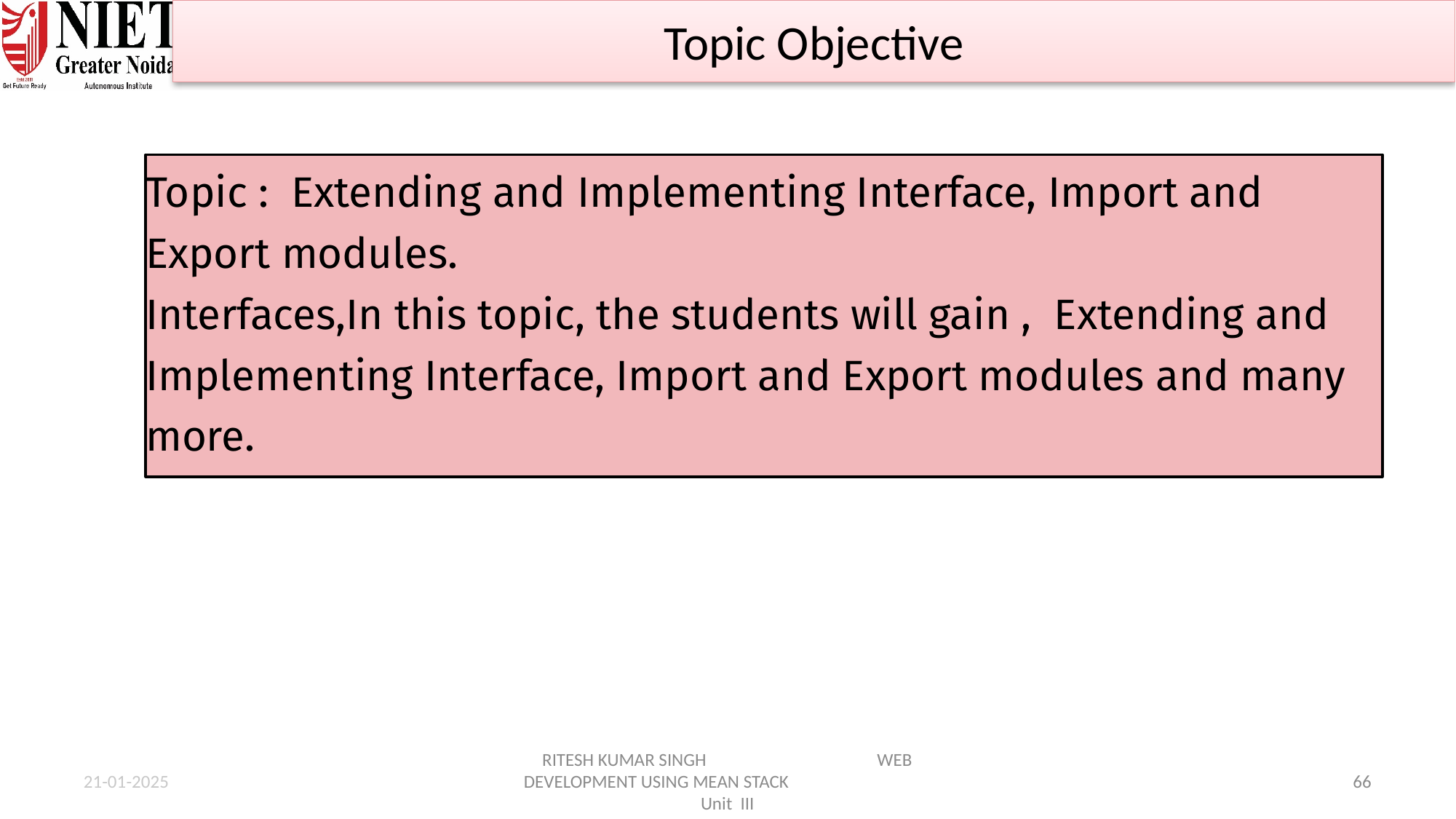

Topic Objective
Topic :  Extending and Implementing Interface, Import and Export modules.
Interfaces,In this topic, the students will gain ,  Extending and Implementing Interface, Import and Export modules and many more.
21-01-2025
RITESH KUMAR SINGH                                         WEB DEVELOPMENT USING MEAN STACK                                   Unit  III
66